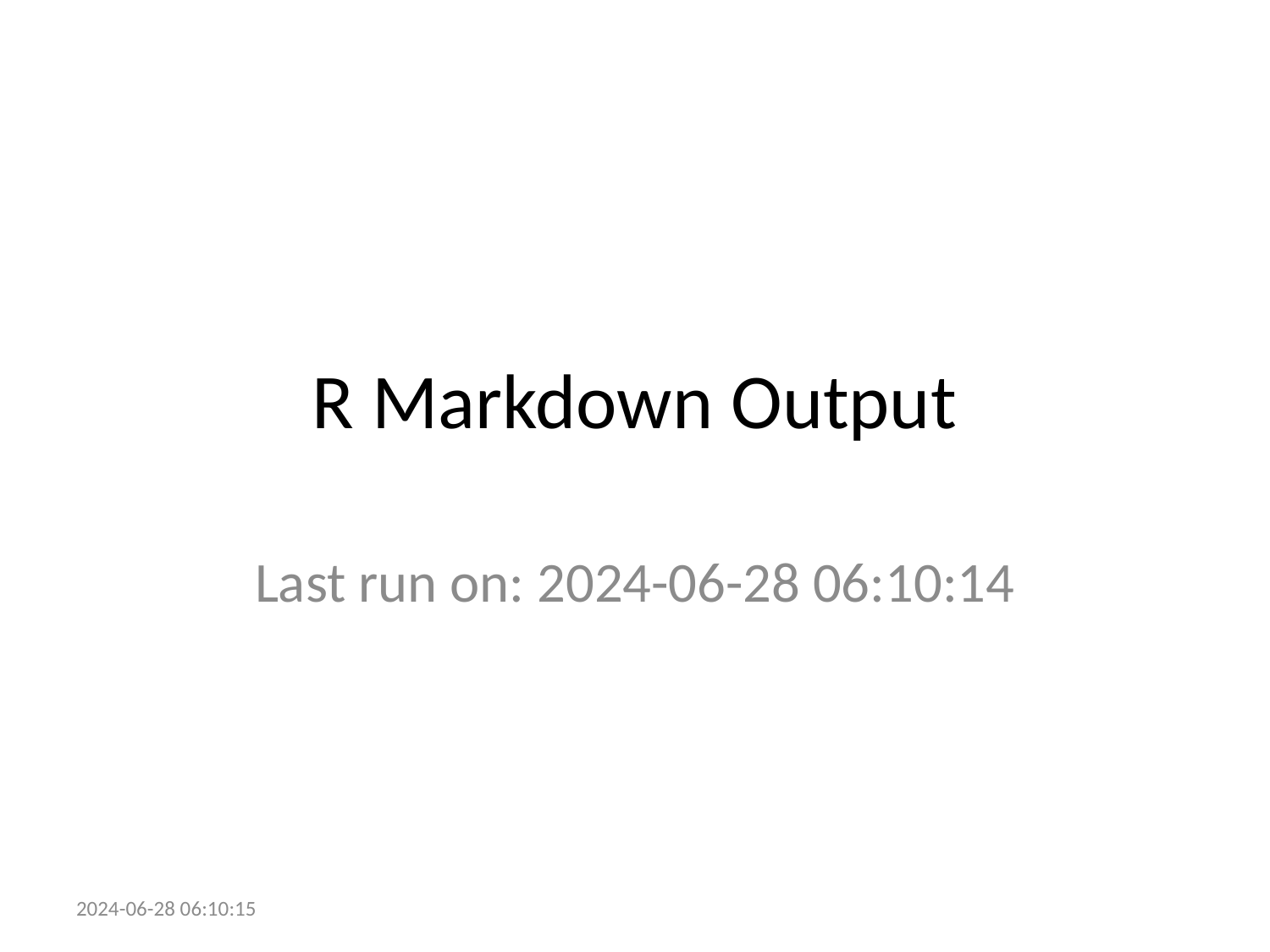

# R Markdown Output
Last run on: 2024-06-28 06:10:14
2024-06-28 06:10:15